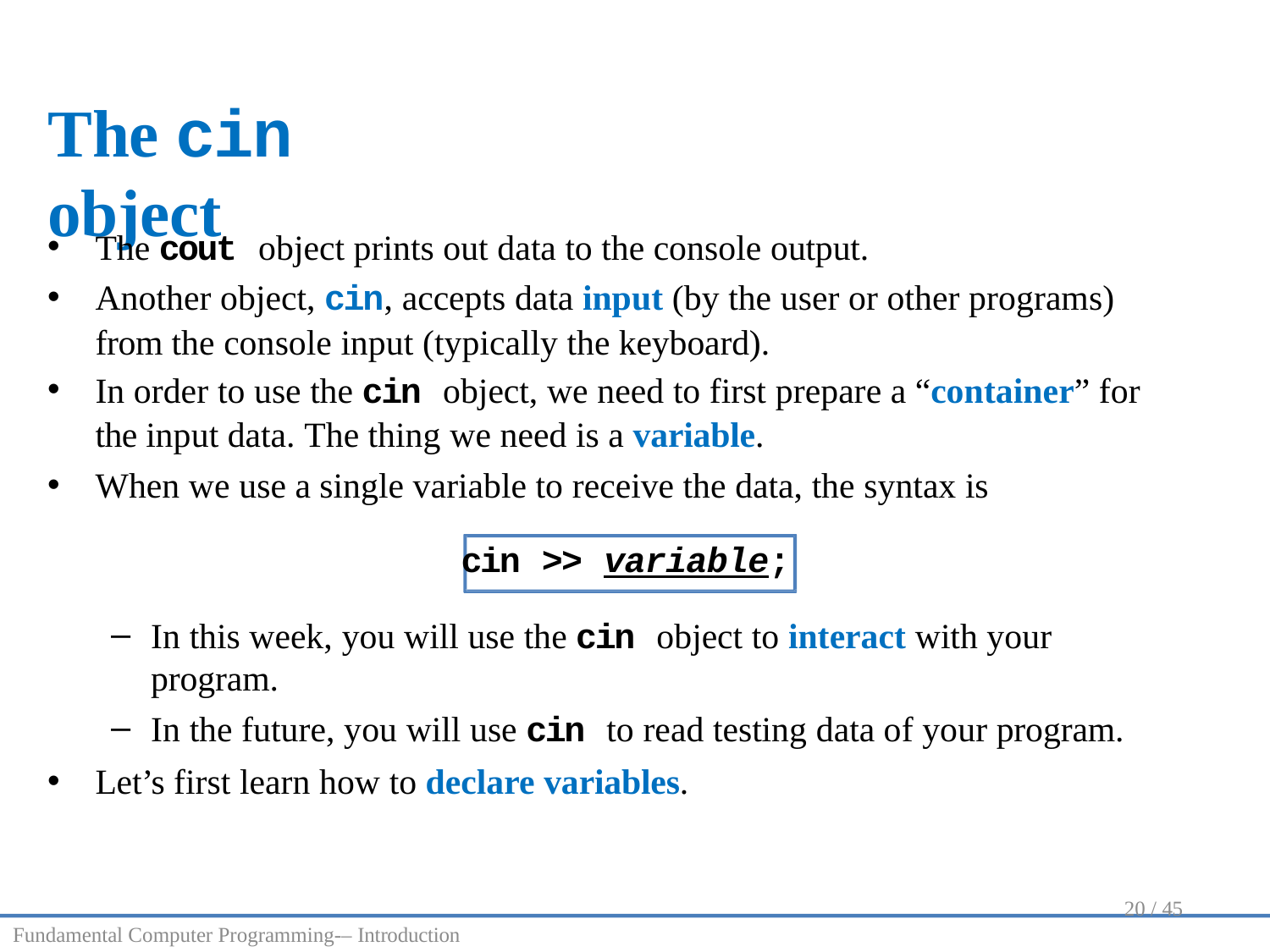

The cin object
The cout object prints out data to the console output.
Another object, cin, accepts data input (by the user or other programs) from the console input (typically the keyboard).
In order to use the cin object, we need to first prepare a “container” for the input data. The thing we need is a variable.
When we use a single variable to receive the data, the syntax is
cin >> variable;
In this week, you will use the cin object to interact with your program.
In the future, you will use cin to read testing data of your program.
Let’s first learn how to declare variables.

20 / 45

Fundamental Computer Programming-– Introduction